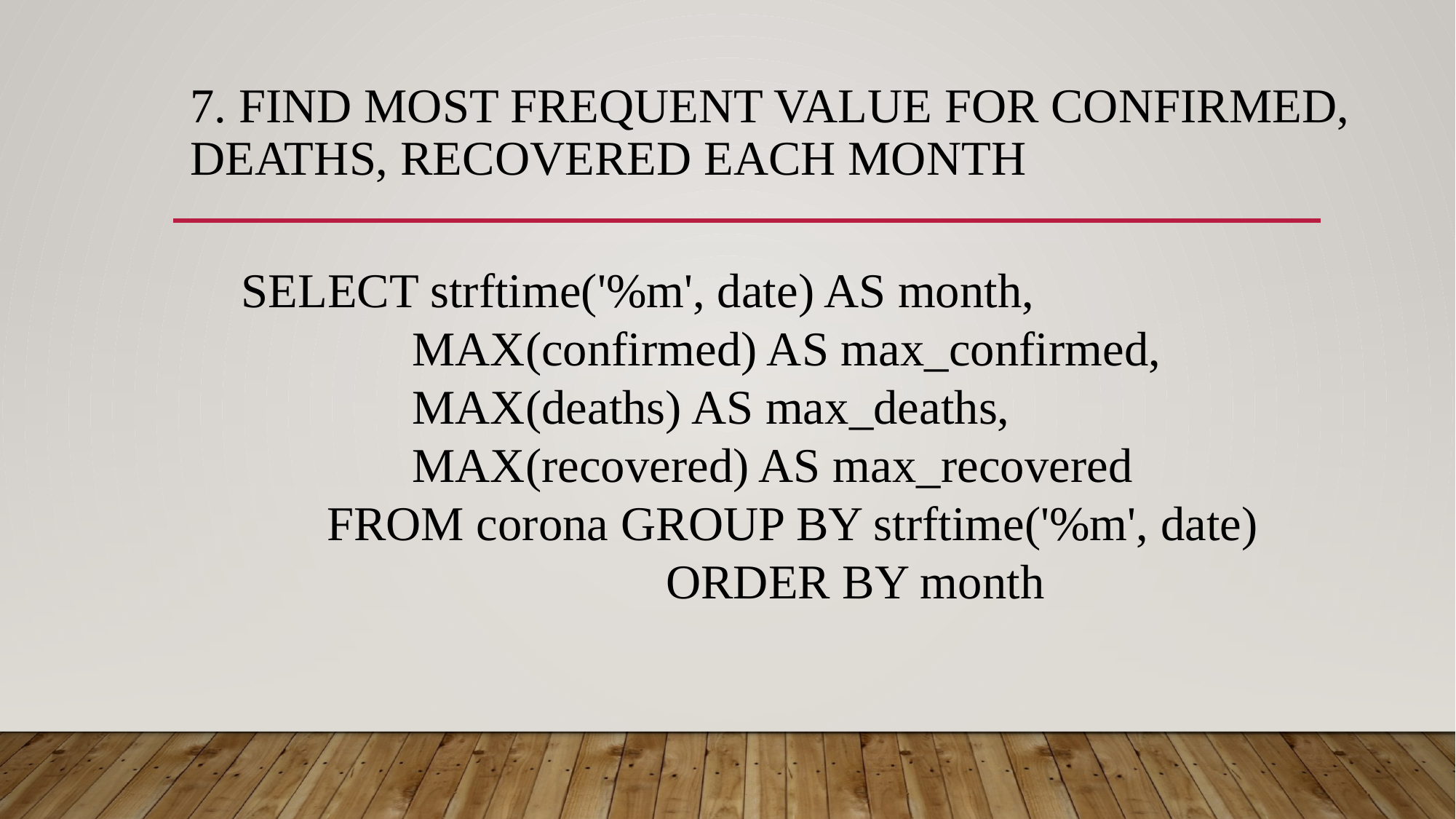

# 7. Find most frequent value for confirmed, deaths, recovered each month
 SELECT strftime('%m', date) AS month,
               MAX(confirmed) AS max_confirmed,
               MAX(deaths) AS max_deaths,
               MAX(recovered) AS max_recovered
        FROM corona GROUP BY strftime('%m', date)
        				ORDER BY month